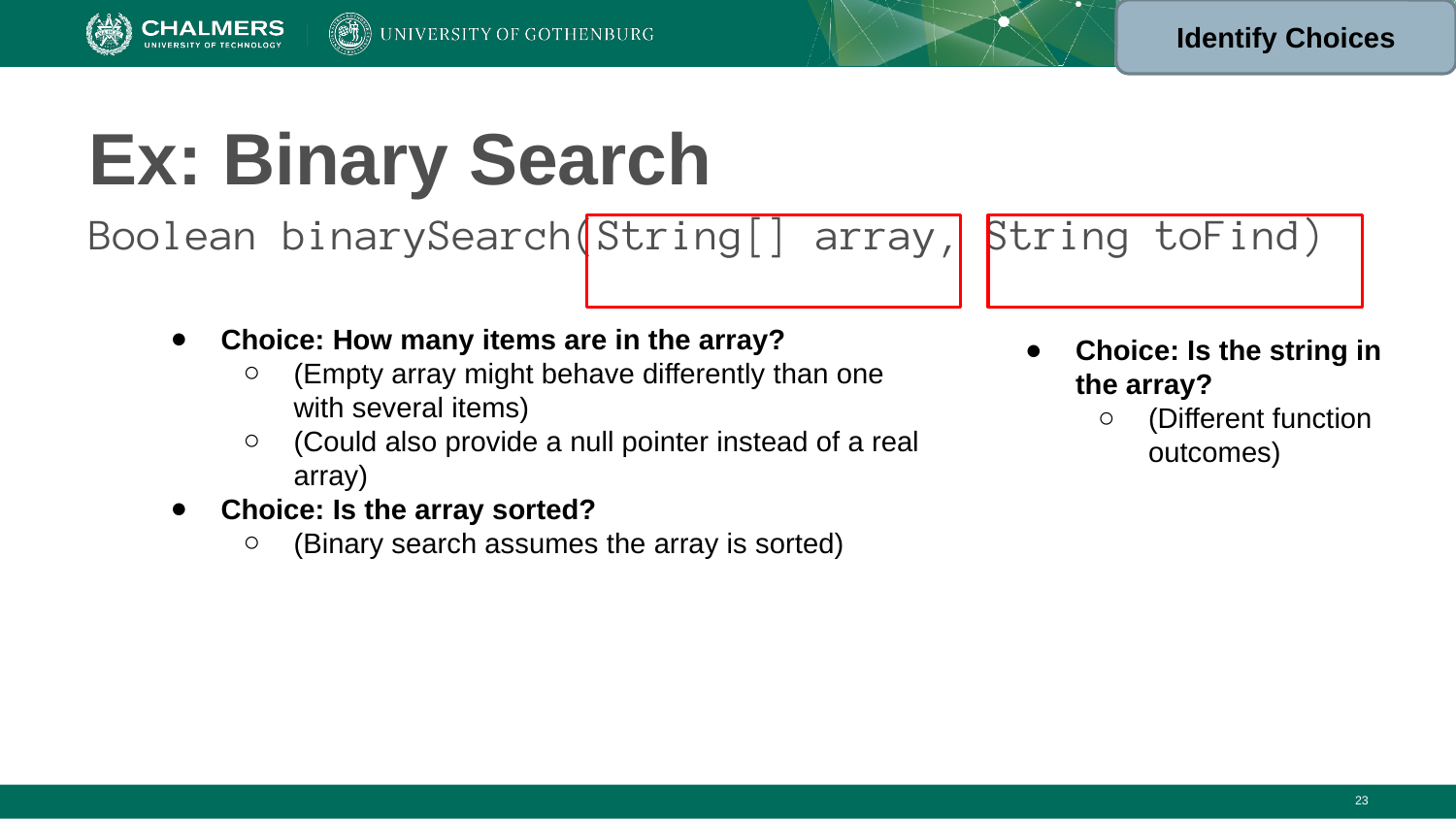

Identify Choices
# Ex: Binary Search
Boolean binarySearch(String[] array, String toFind)

Choice: How many items are in the array?
(Empty array might behave differently than one with several items)
(Could also provide a null pointer instead of a real array)
Choice: Is the array sorted?
(Binary search assumes the array is sorted)
Choice: Is the string in the array?
(Different function outcomes)
23